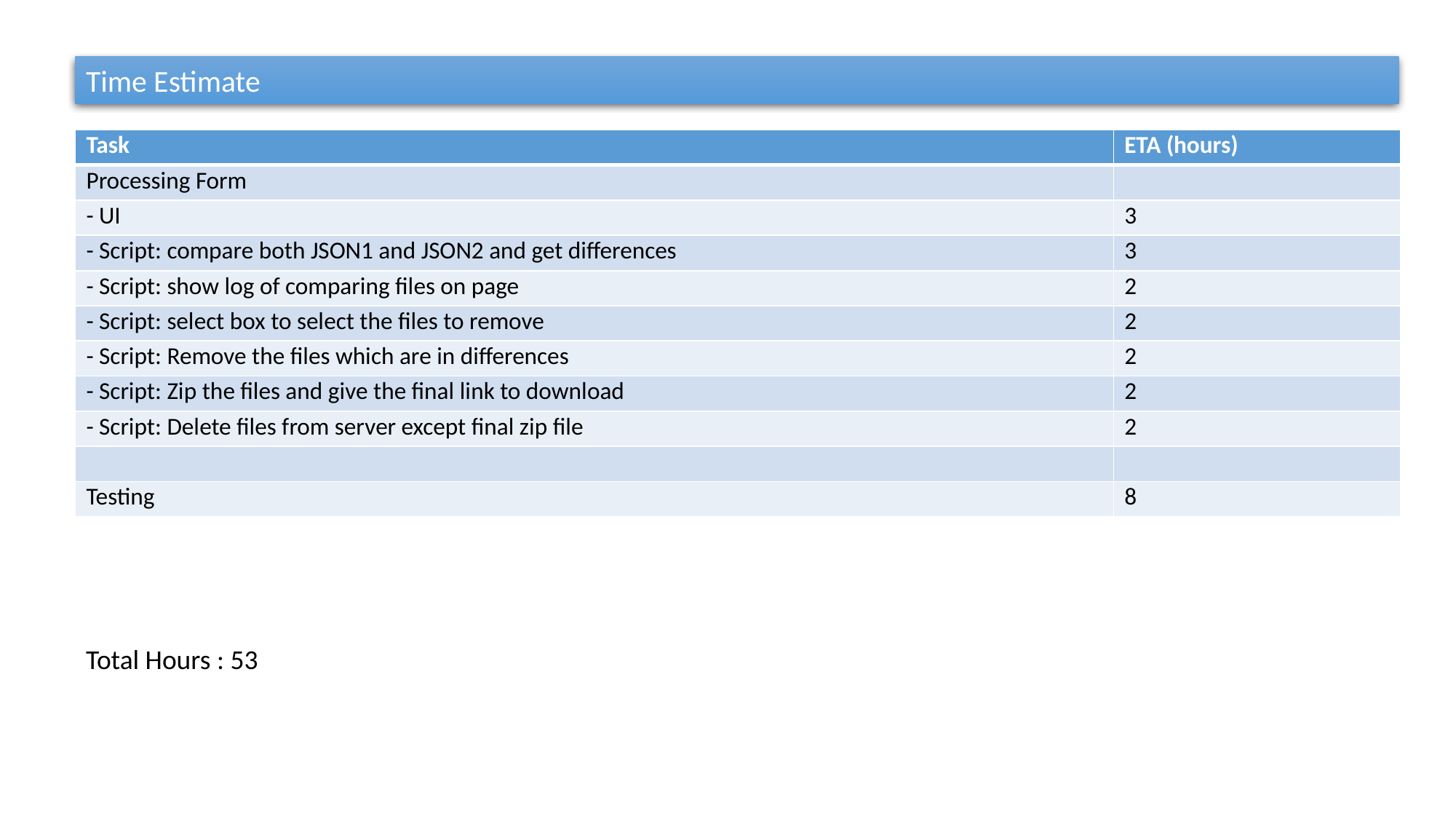

Time Estimate
| Task | ETA (hours) |
| --- | --- |
| Processing Form |  |
| - UI | 3 |
| - Script: compare both JSON1 and JSON2 and get differences | 3 |
| - Script: show log of comparing files on page | 2 |
| - Script: select box to select the files to remove | 2 |
| - Script: Remove the files which are in differences | 2 |
| - Script: Zip the files and give the final link to download | 2 |
| - Script: Delete files from server except final zip file | 2 |
|  |  |
| Testing | 8 |
Total Hours : 53